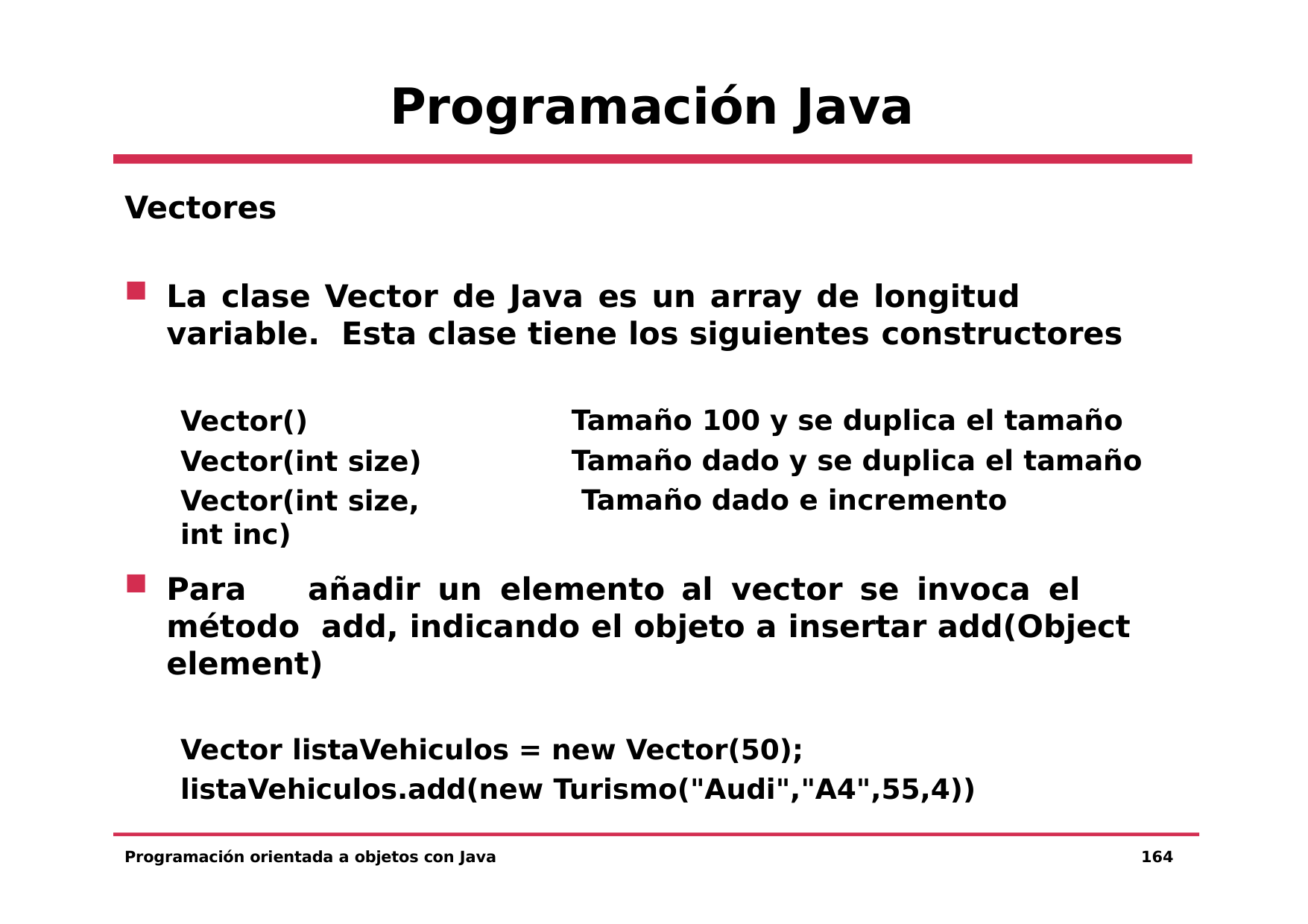

# Programación Java
Vectores

La clase Vector de Java es un array de longitud variable.  Esta clase tiene los siguientes constructores
Vector()  Vector(int size)
Vector(int size, int inc)
Tamaño 100 y se duplica el tamaño  Tamaño dado y se duplica el tamaño  Tamaño dado e incremento
Para	añadir	un	elemento	al	vector	se	invoca	el	método  add, indicando el objeto a insertar add(Object element)

Vector listaVehiculos = new Vector(50);  listaVehiculos.add(new Turismo("Audi","A4",55,4))
Programación orientada a objetos con Java
164